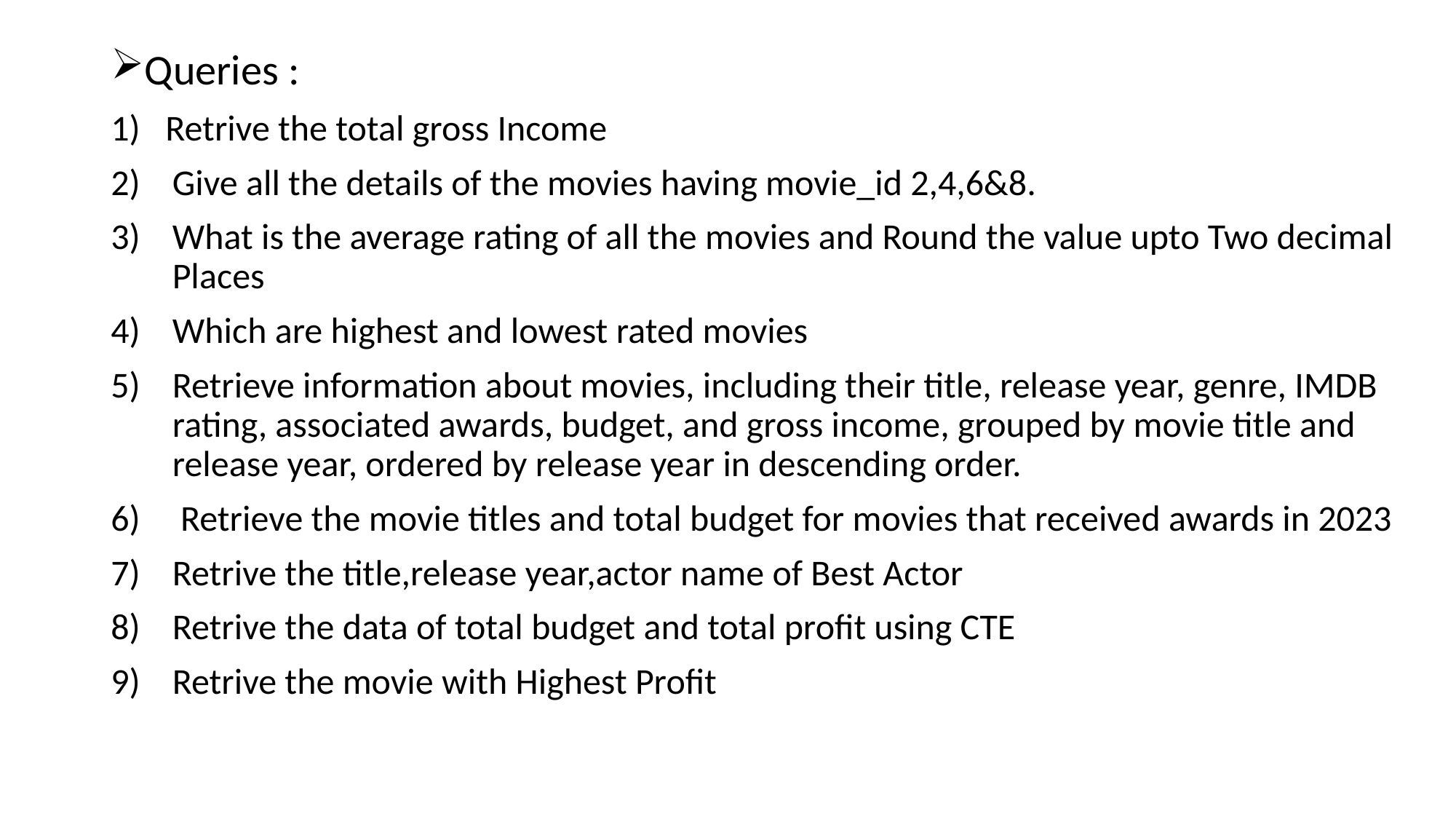

Queries :
Retrive the total gross Income
Give all the details of the movies having movie_id 2,4,6&8.
What is the average rating of all the movies and Round the value upto Two decimal Places
Which are highest and lowest rated movies
Retrieve information about movies, including their title, release year, genre, IMDB rating, associated awards, budget, and gross income, grouped by movie title and release year, ordered by release year in descending order.
 Retrieve the movie titles and total budget for movies that received awards in 2023
Retrive the title,release year,actor name of Best Actor
Retrive the data of total budget and total profit using CTE
Retrive the movie with Highest Profit